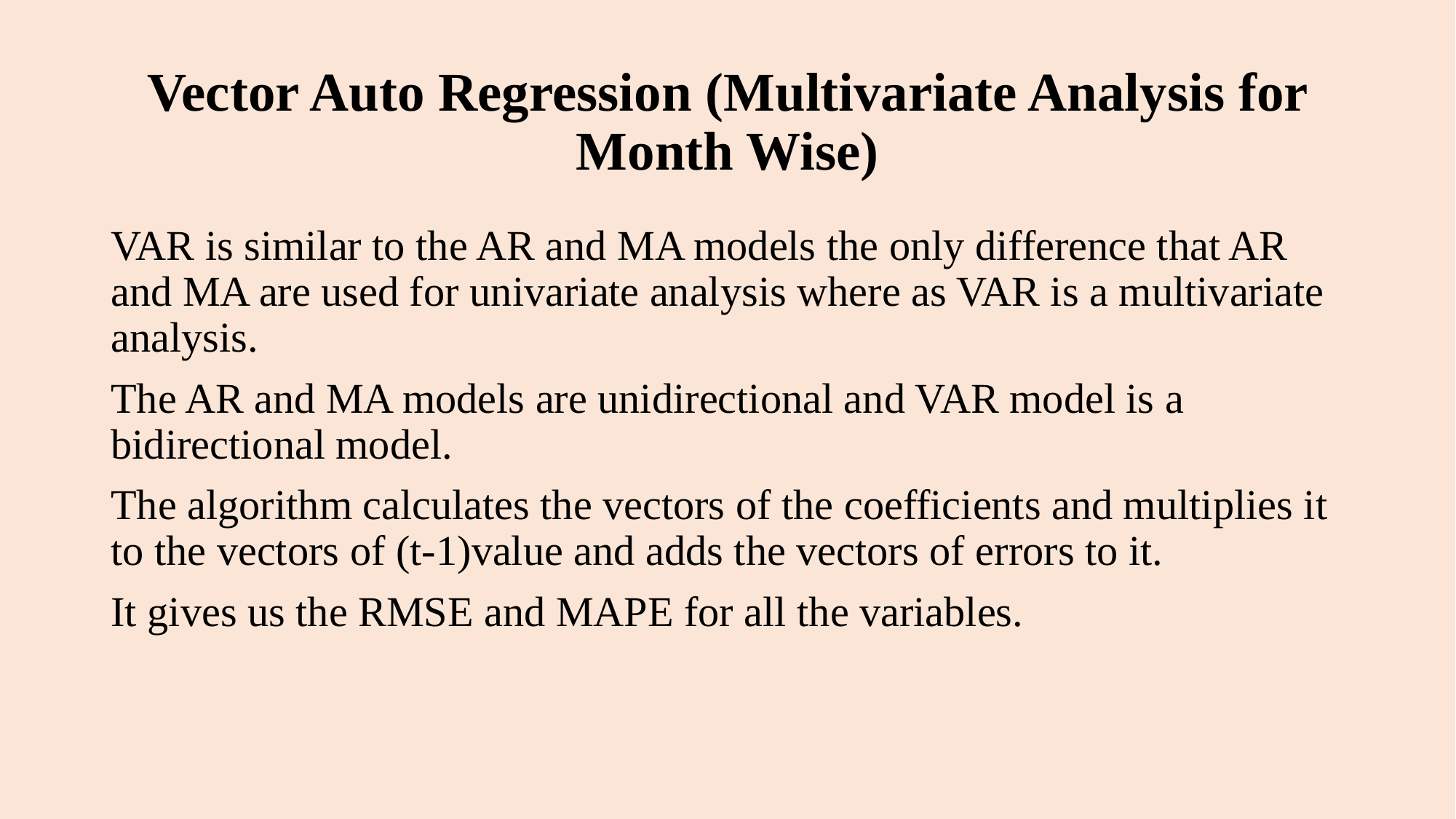

# Vector Auto Regression (Multivariate Analysis for Month Wise)
VAR is similar to the AR and MA models the only difference that AR and MA are used for univariate analysis where as VAR is a multivariate analysis.
The AR and MA models are unidirectional and VAR model is a bidirectional model.
The algorithm calculates the vectors of the coefficients and multiplies it to the vectors of (t-1)value and adds the vectors of errors to it.
It gives us the RMSE and MAPE for all the variables.